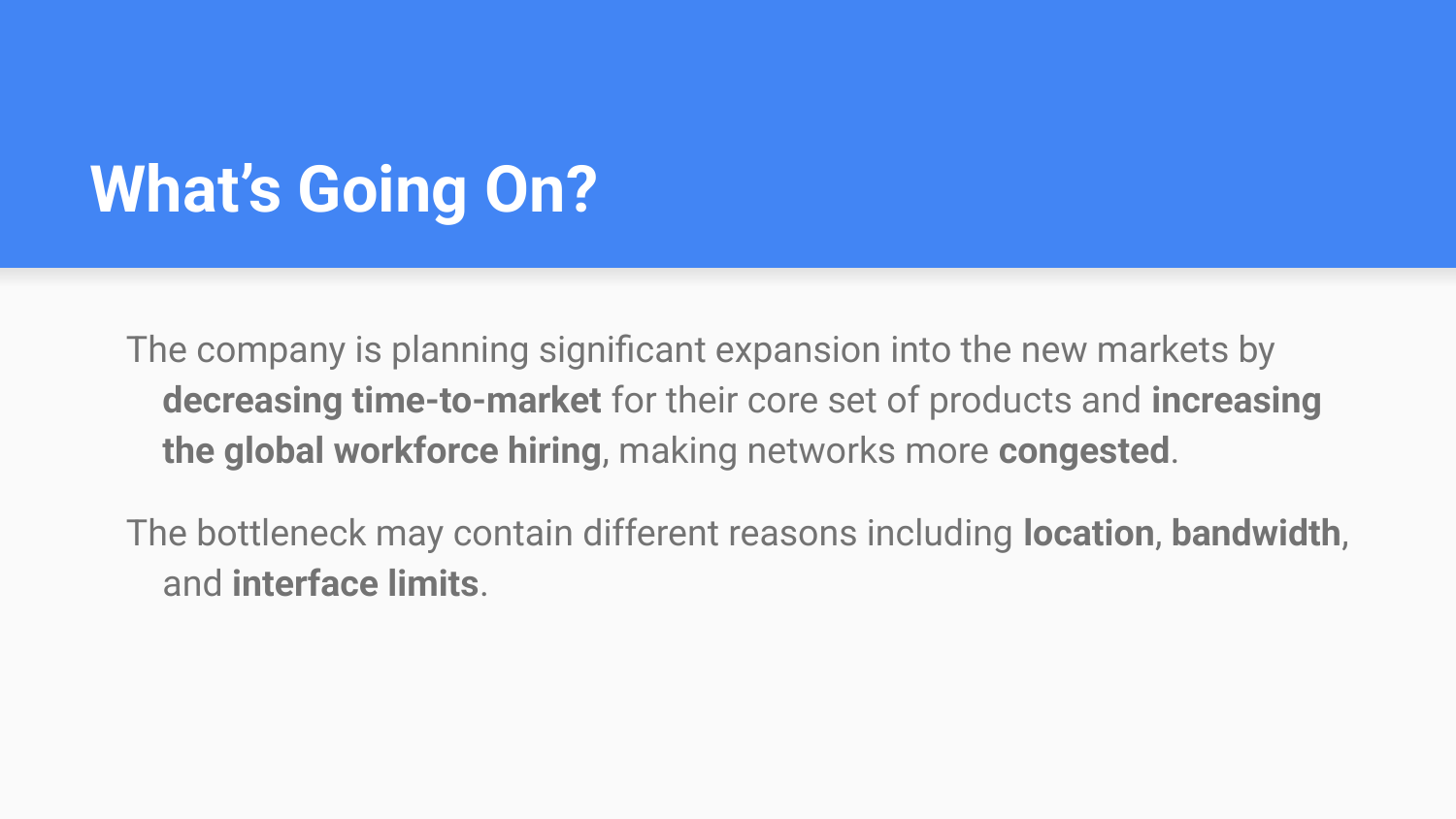

# What’s Going On?
The company is planning significant expansion into the new markets by decreasing time-to-market for their core set of products and increasing the global workforce hiring, making networks more congested.
The bottleneck may contain different reasons including location, bandwidth, and interface limits.